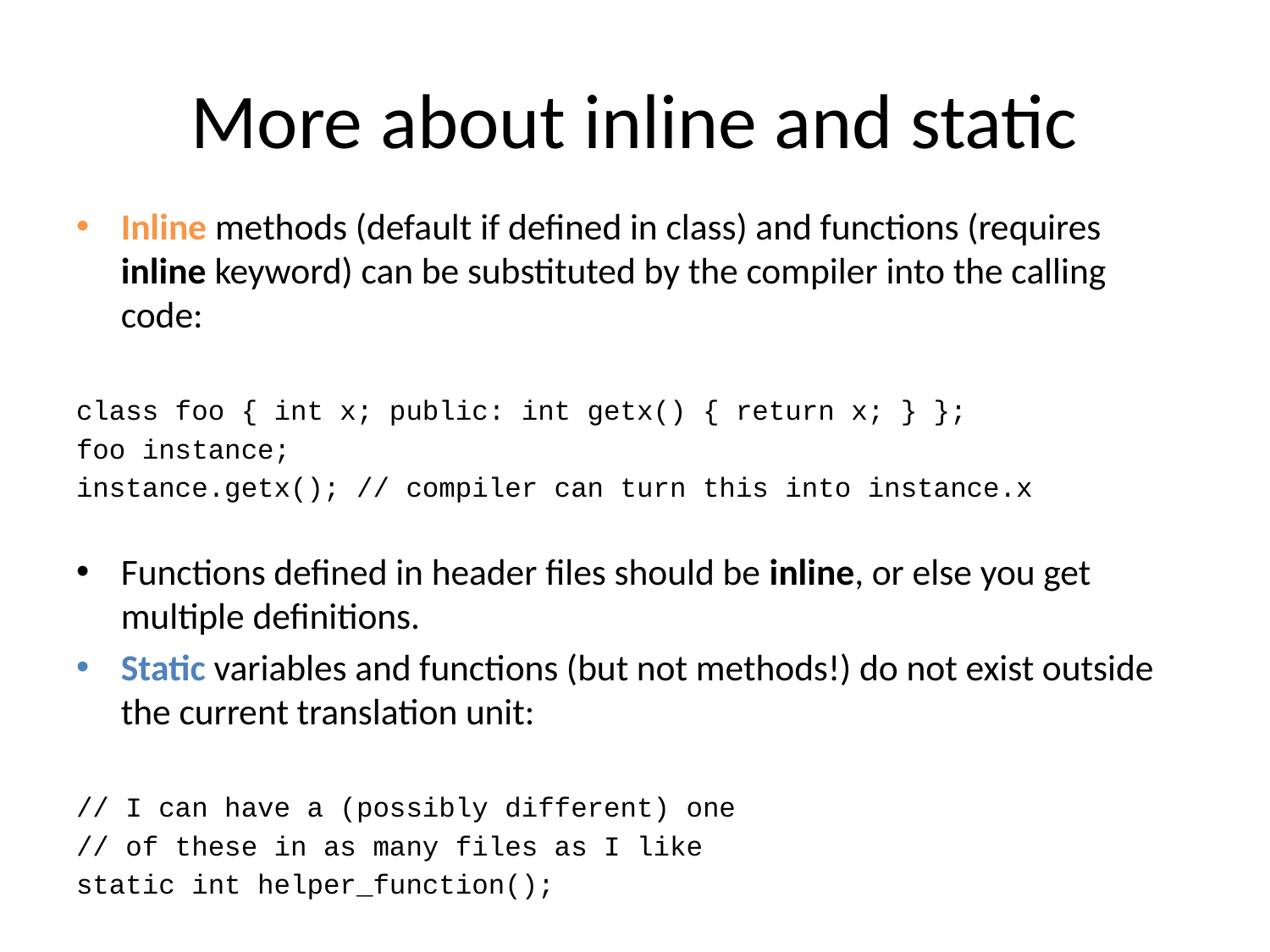

# More about inline and static
Inline methods (default if defined in class) and functions (requires inline keyword) can be substituted by the compiler into the calling code:

class foo { int x; public: int getx() { return x; } };
foo instance;
instance.getx(); // compiler can turn this into instance.x

Functions defined in header files should be inline, or else you get multiple definitions.
Static variables and functions (but not methods!) do not exist outside the current translation unit:

// I can have a (possibly different) one
// of these in as many files as I like
static int helper_function();